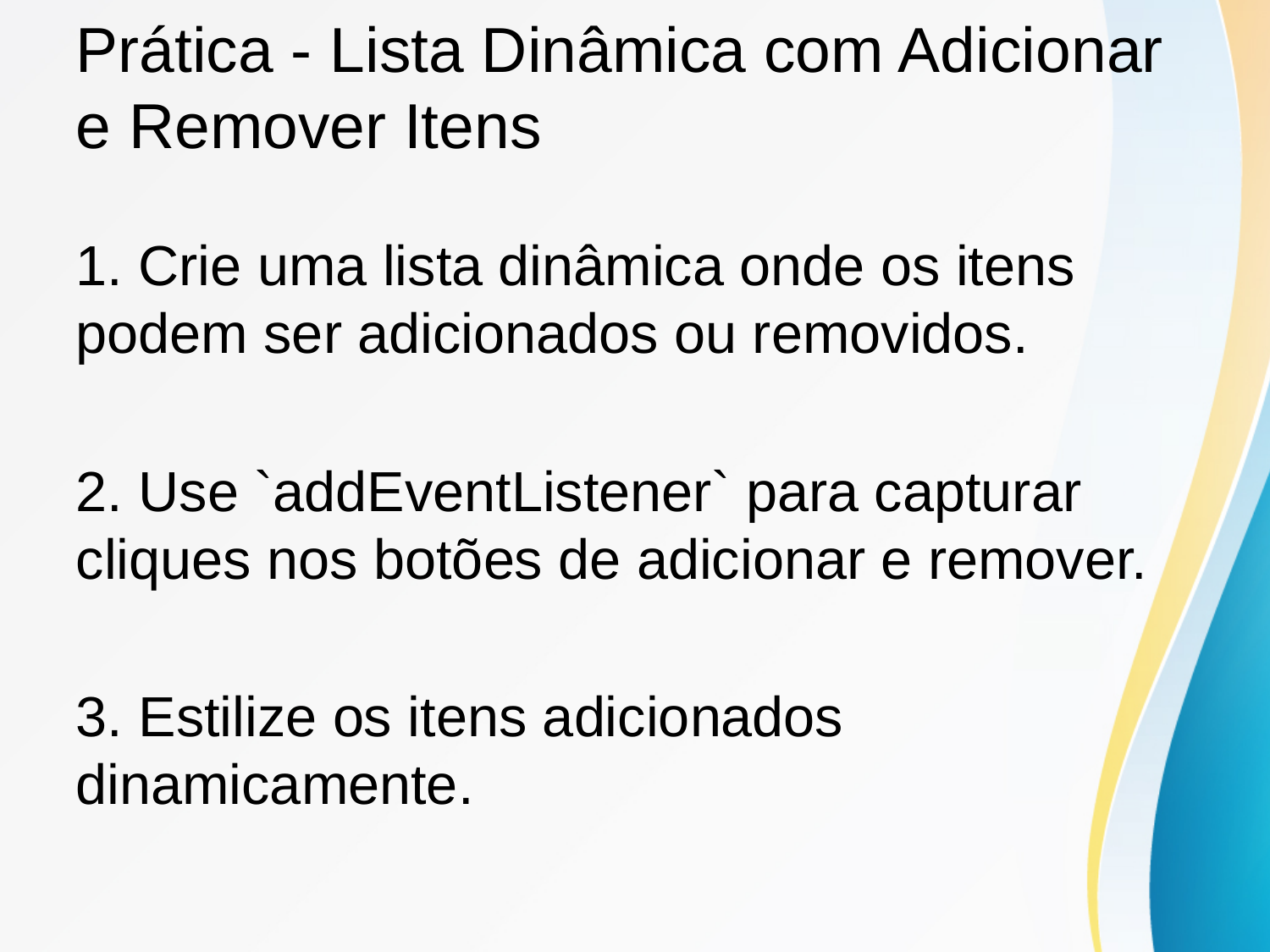

# Prática - Lista Dinâmica com Adicionar e Remover Itens
1. Crie uma lista dinâmica onde os itens podem ser adicionados ou removidos.

2. Use `addEventListener` para capturar cliques nos botões de adicionar e remover.

3. Estilize os itens adicionados dinamicamente.